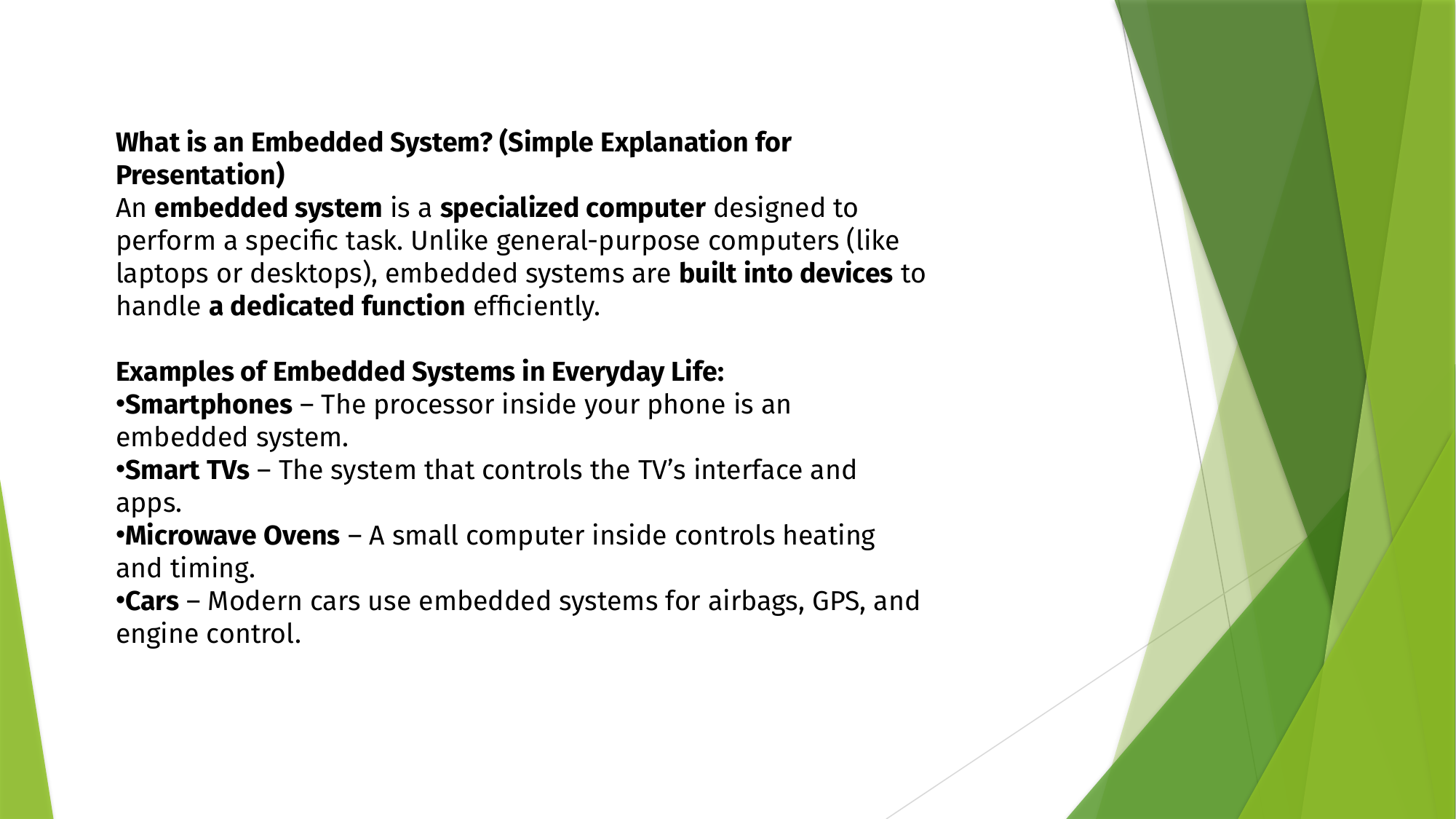

What is an Embedded System? (Simple Explanation for Presentation)
An embedded system is a specialized computer designed to perform a specific task. Unlike general-purpose computers (like laptops or desktops), embedded systems are built into devices to handle a dedicated function efficiently.

Examples of Embedded Systems in Everyday Life:
Smartphones – The processor inside your phone is an embedded system.
Smart TVs – The system that controls the TV’s interface and apps.
Microwave Ovens – A small computer inside controls heating and timing.
Cars – Modern cars use embedded systems for airbags, GPS, and engine control.